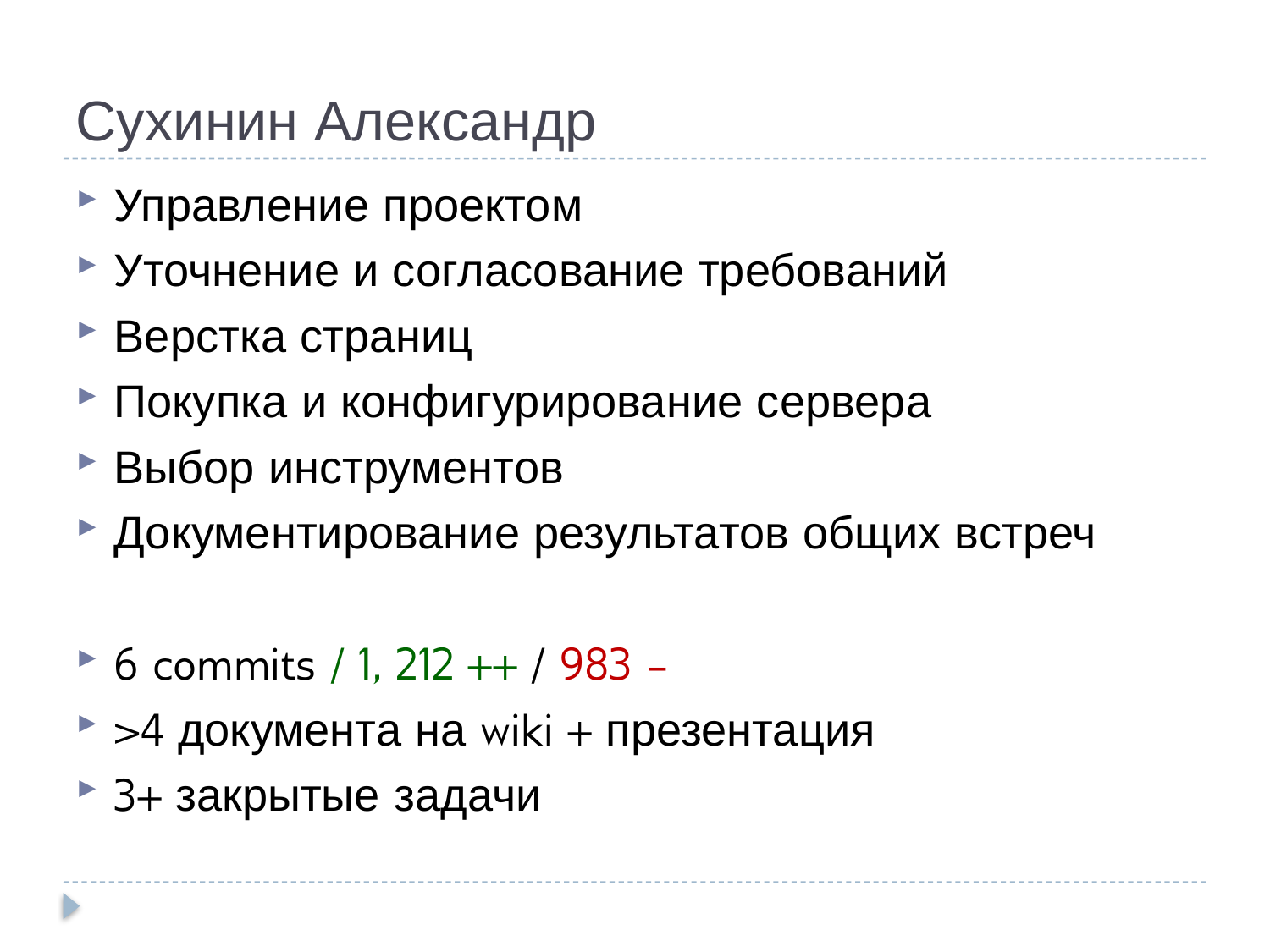

# Сухинин Александр
Управление проектом
Уточнение и согласование требований
Верстка страниц
Покупка и конфигурирование сервера
Выбор инструментов
Документирование результатов общих встреч

6 commits / 1, 212 ++ / 983 –
>4 документа на wiki + презентация
3+ закрытые задачи